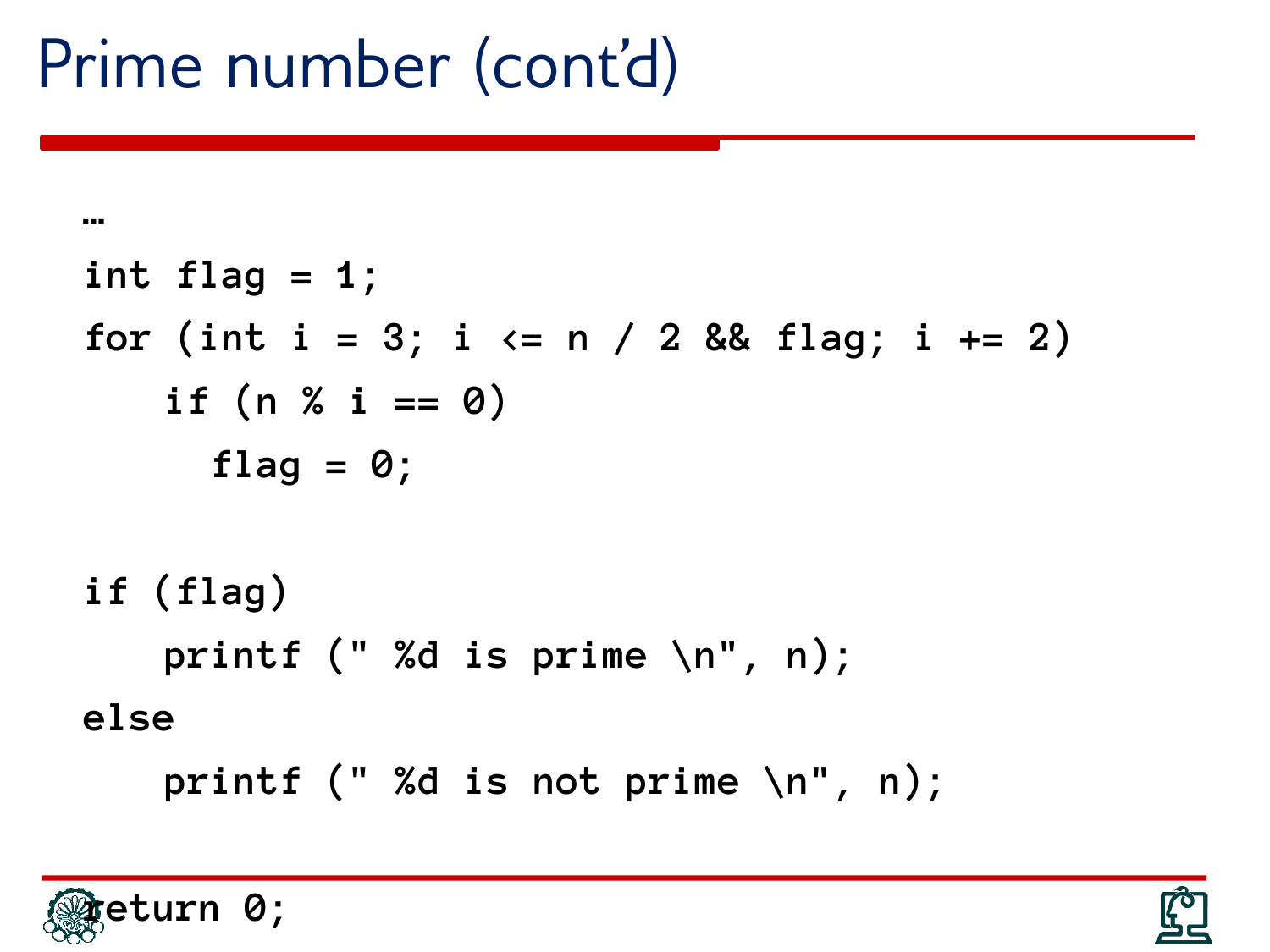

# Prime number (cont’d)
  …
  int flag = 1;
  for (int i = 3; i <= n / 2 && flag; i += 2)
	if (n % i == 0)
	  flag = 0;

  if (flag)
	printf (" %d is prime \n", n);
  else
	printf (" %d is not prime \n", n);

  return 0;
}